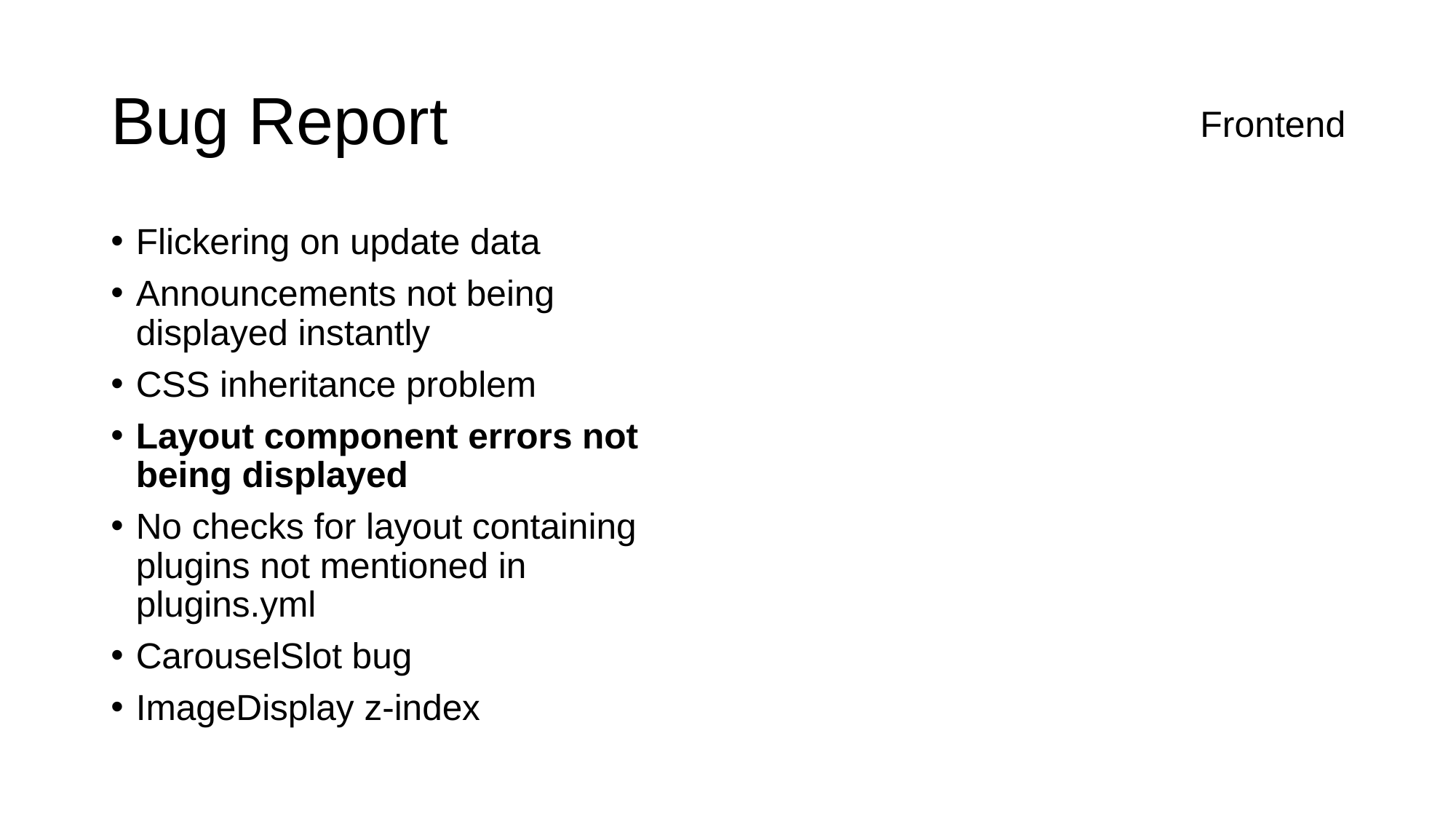

# Bug Report
Frontend
Flickering on update data
Announcements not being displayed instantly
CSS inheritance problem
Layout component errors not being displayed
No checks for layout containing plugins not mentioned in plugins.yml
CarouselSlot bug
ImageDisplay z-index